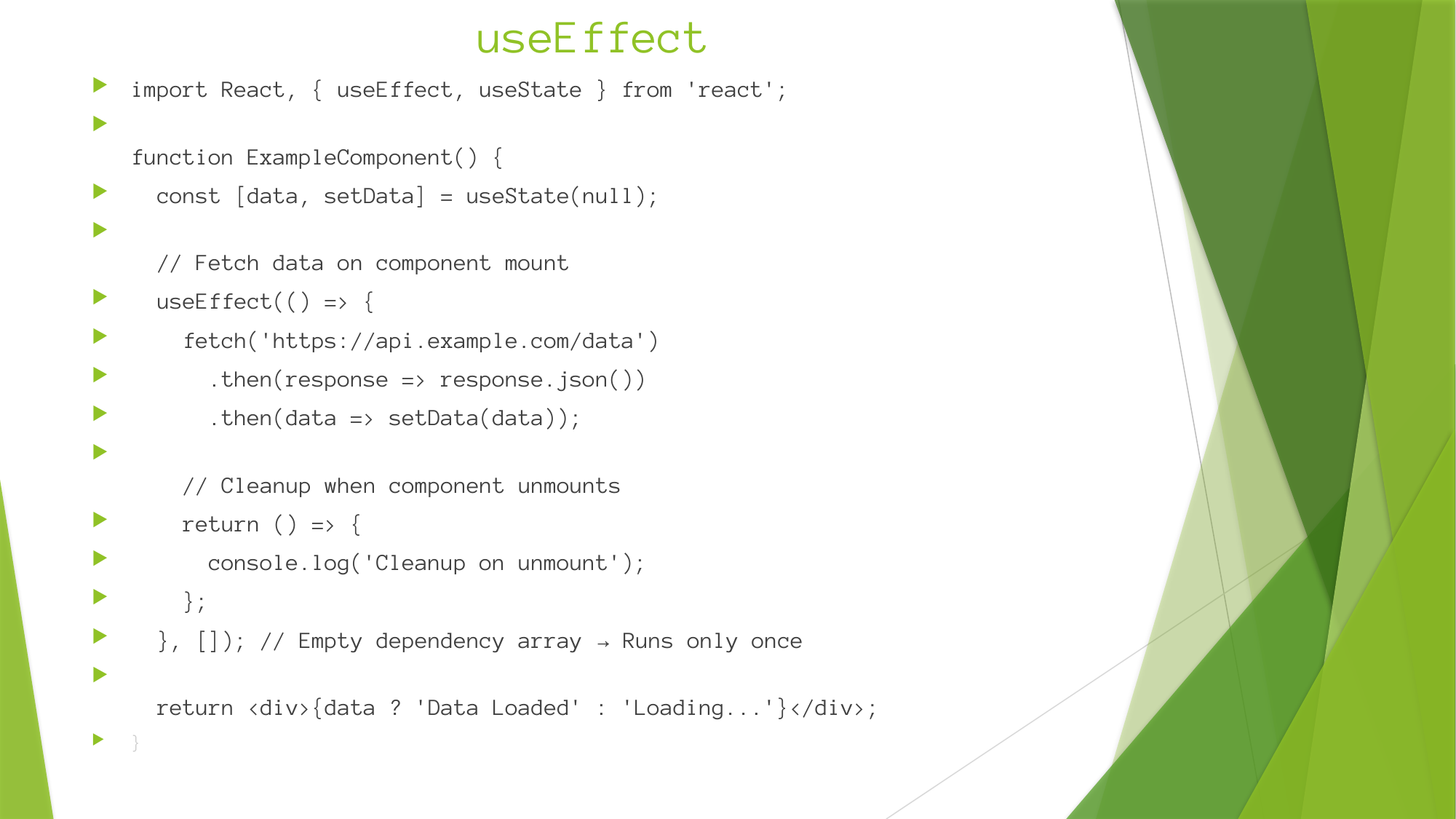

# useEffect
import React, { useEffect, useState } from 'react';
function ExampleComponent() {
  const [data, setData] = useState(null);
  // Fetch data on component mount
  useEffect(() => {
    fetch('https://api.example.com/data')
      .then(response => response.json())
      .then(data => setData(data));
    // Cleanup when component unmounts
    return () => {
      console.log('Cleanup on unmount');
    };
  }, []); // Empty dependency array → Runs only once
  return <div>{data ? 'Data Loaded' : 'Loading...'}</div>;
}